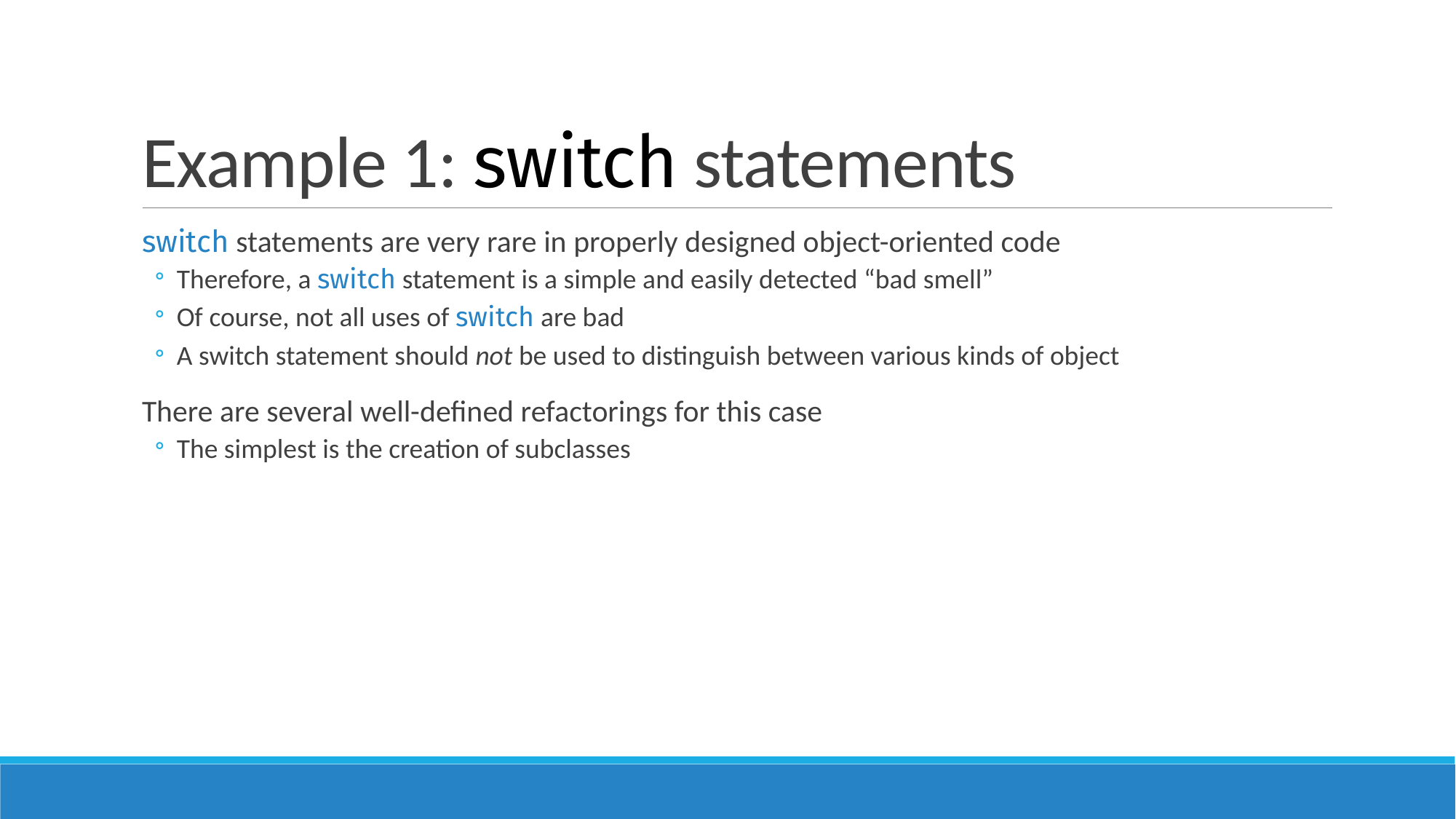

# Example 1: switch statements
switch statements are very rare in properly designed object-oriented code
Therefore, a switch statement is a simple and easily detected “bad smell”
Of course, not all uses of switch are bad
A switch statement should not be used to distinguish between various kinds of object
There are several well-defined refactorings for this case
The simplest is the creation of subclasses